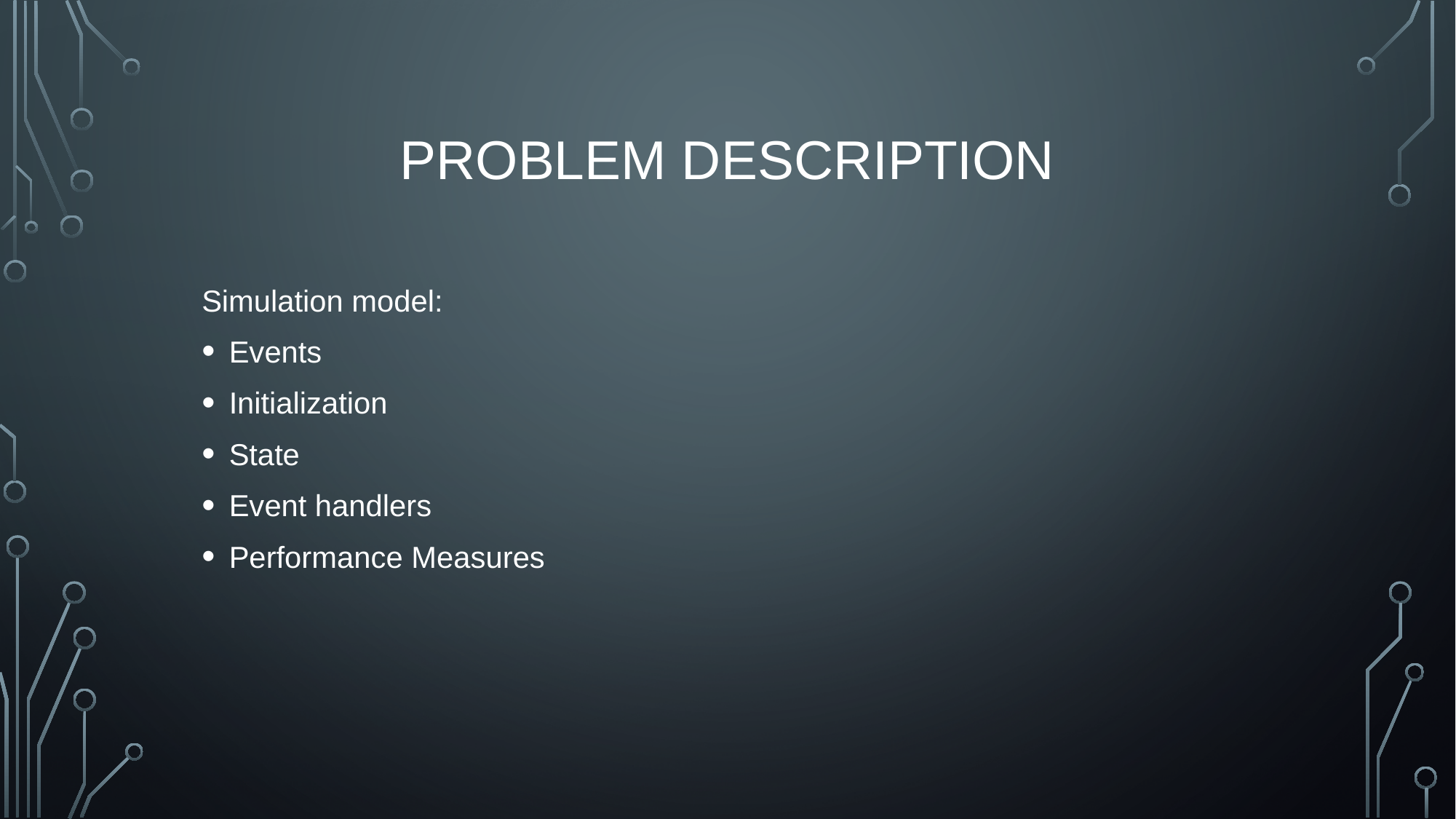

# Problem description
Simulation model:
Events
Initialization
State
Event handlers
Performance Measures